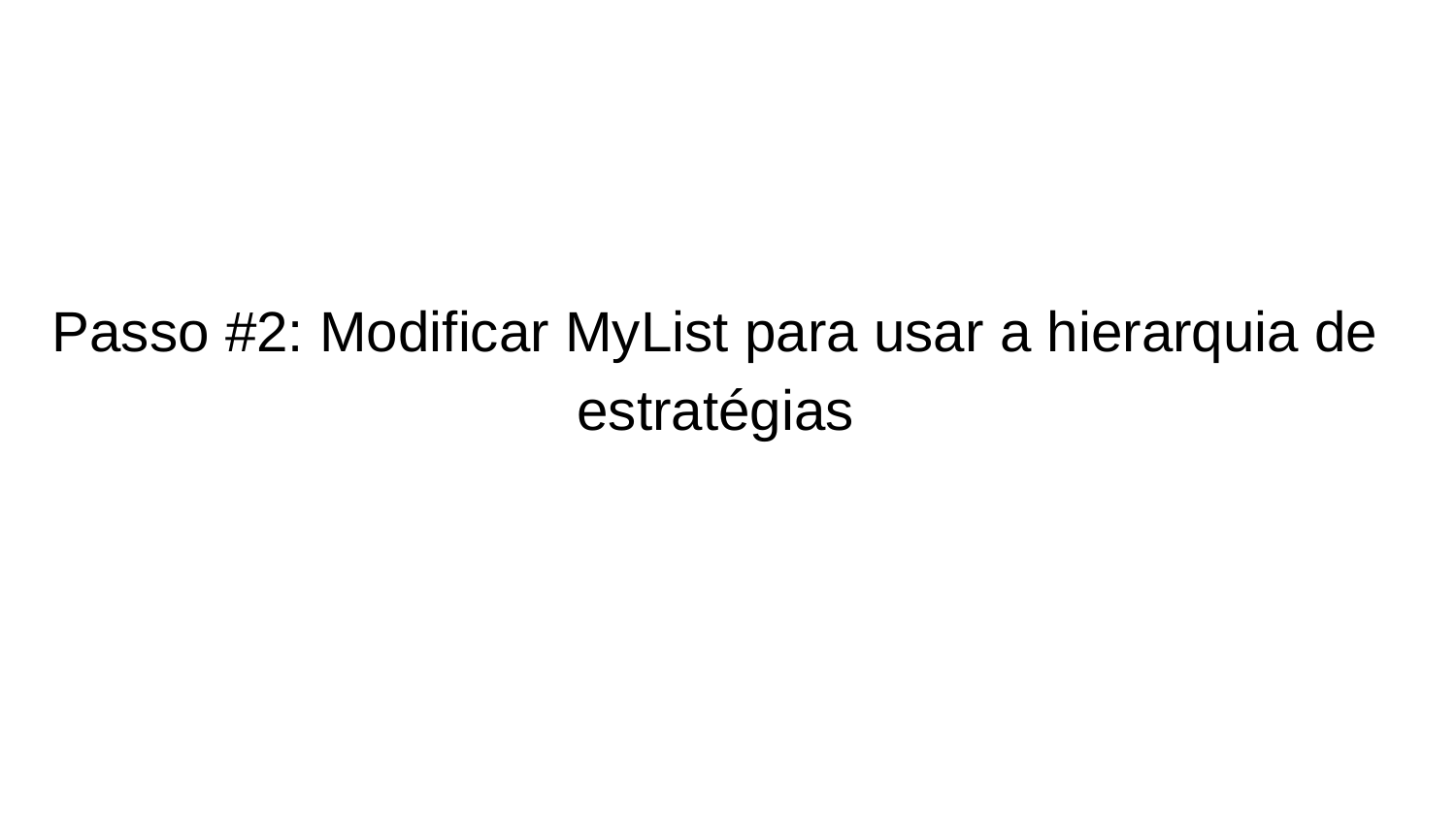

# Passo #2: Modificar MyList para usar a hierarquia de estratégias